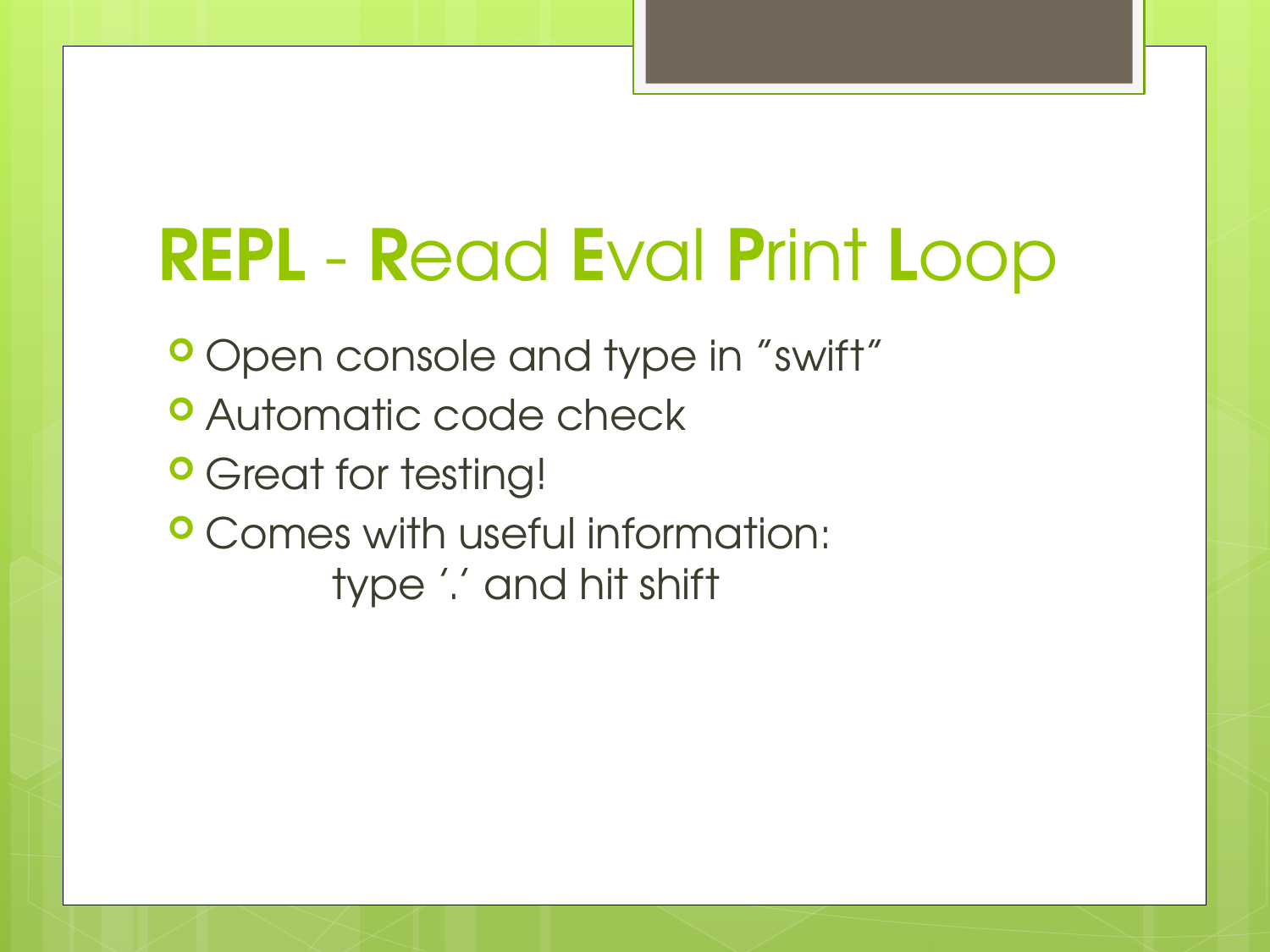

# REPL - Read Eval Print Loop
Open console and type in ”swift”
Automatic code check
Great for testing!
Comes with useful information:
	type ’.’ and hit shift